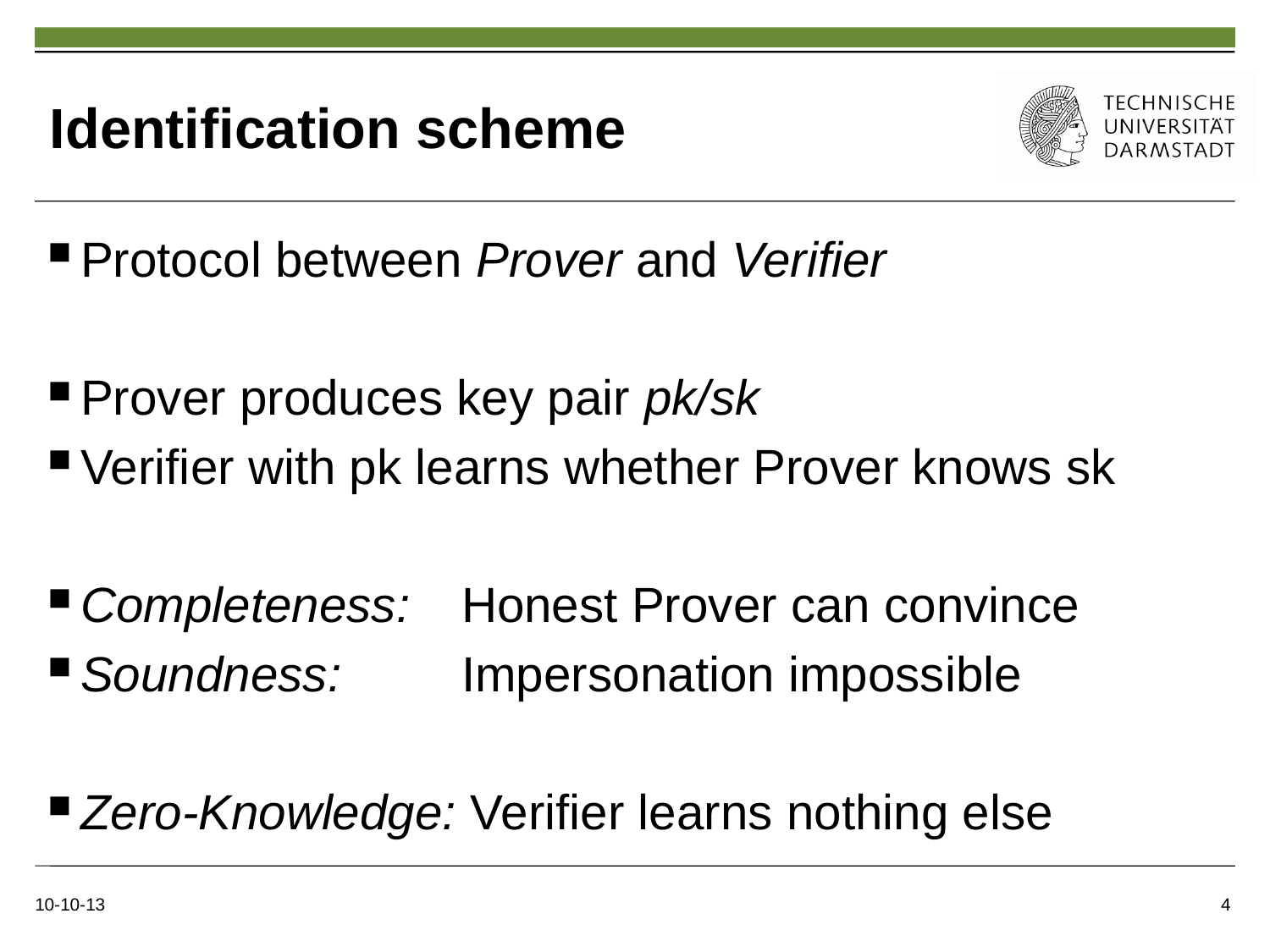

# Identification scheme
Protocol between Prover and Verifier

Prover produces key pair pk/sk
Verifier with pk learns whether Prover knows sk

Completeness: 	Honest Prover can convince
Soundness: 	Impersonation impossible

Zero-Knowledge: Verifier learns nothing else
10-10-13	4